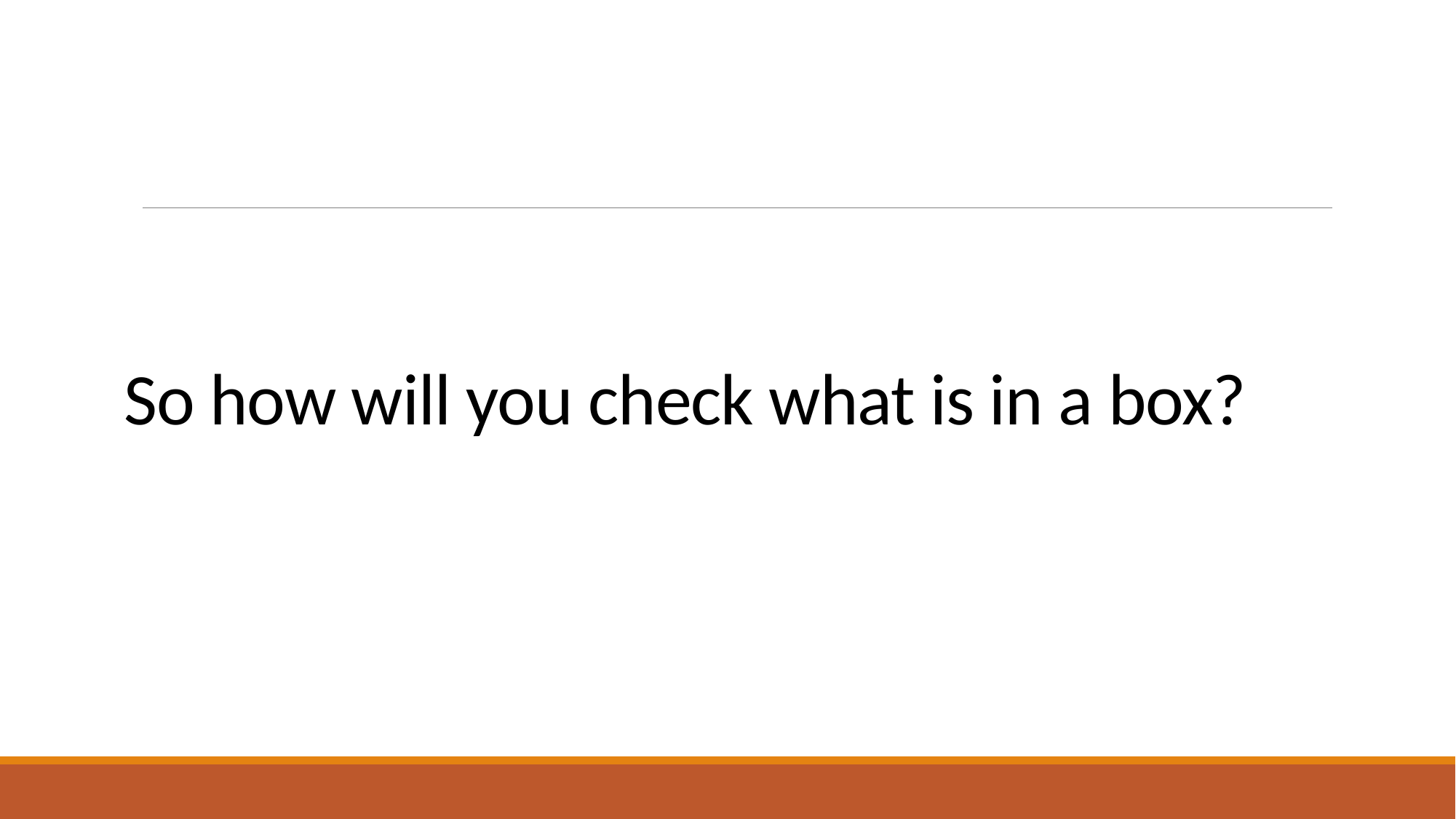

# So how will you check what is in a box?